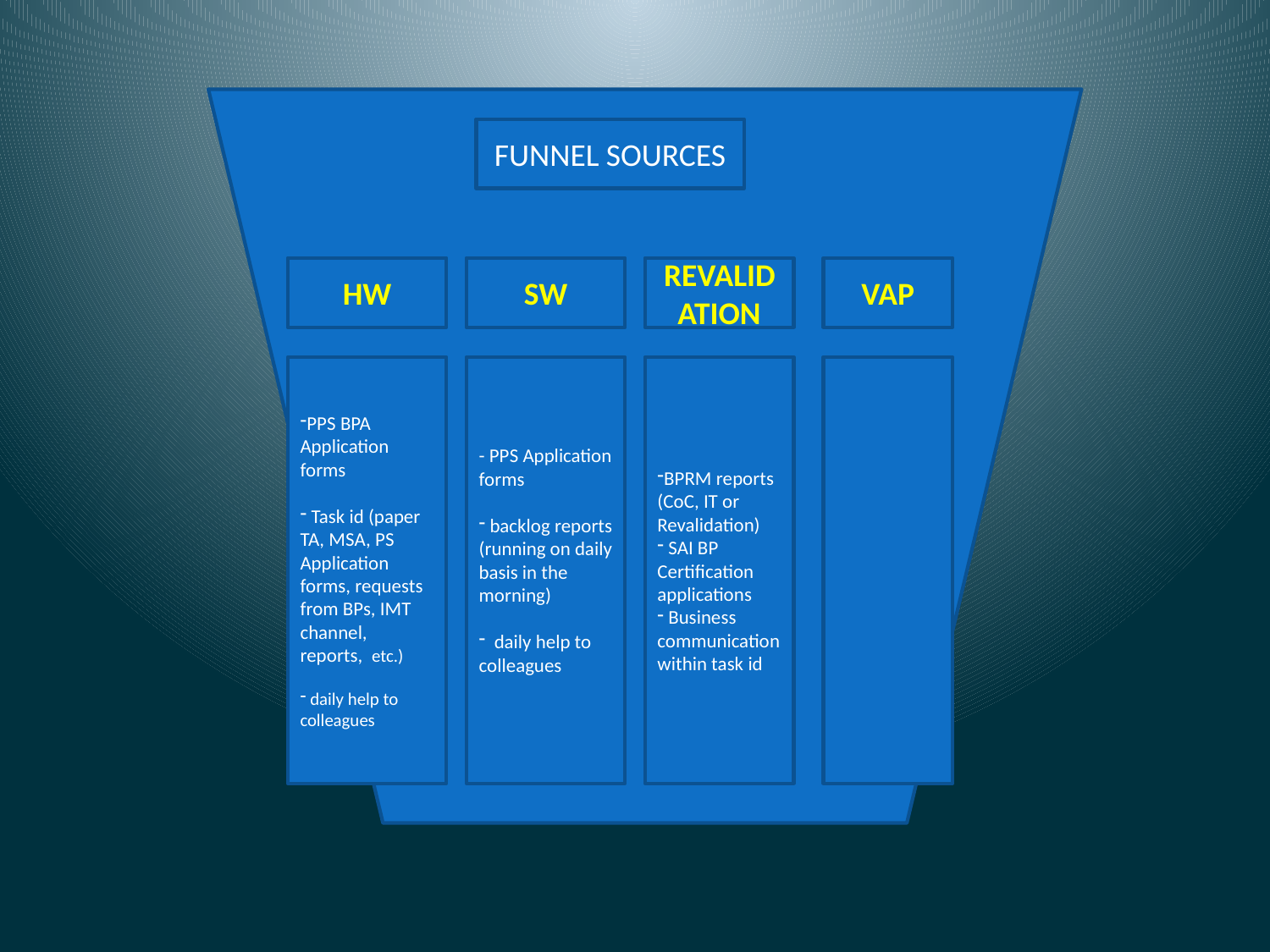

FUNNEL SOURCES
HW
SW
REVALIDATION
VAP
#
PPS BPA Application forms

 Task id (paper TA, MSA, PS Application forms, requests from BPs, IMT channel, reports,  etc.)

 daily help to colleagues
- PPS Application forms

 backlog reports (running on daily basis in the morning)

  daily help to colleagues

BPRM reports (CoC, IT or Revalidation)
 SAI BP Certification applications
 Business communication within task id